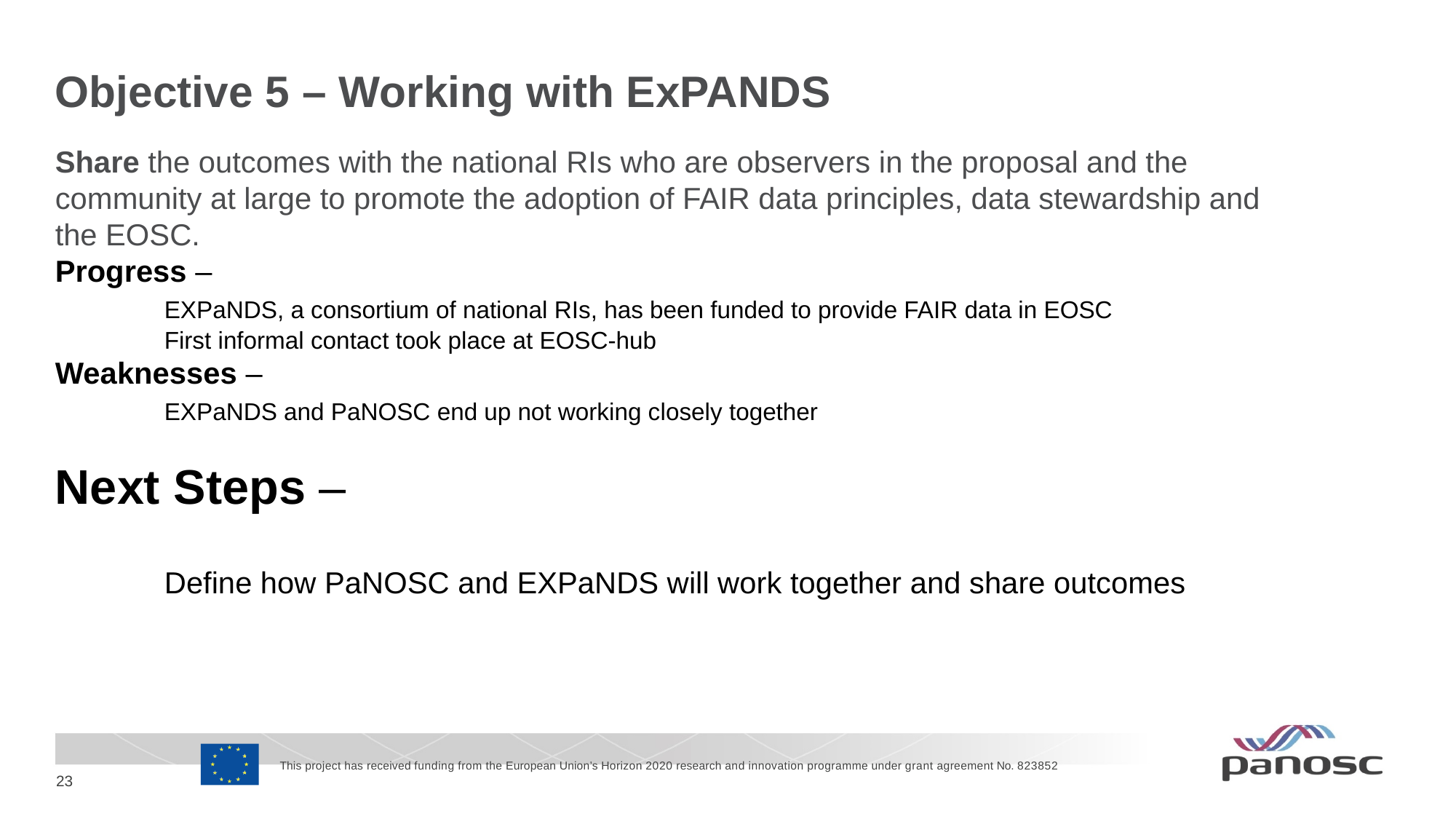

# Objective 5 – Working with ExPANDS
Share the outcomes with the national RIs who are observers in the proposal and the community at large to promote the adoption of FAIR data principles, data stewardship and the EOSC.
Progress –
	EXPaNDS, a consortium of national RIs, has been funded to provide FAIR data in EOSC
	First informal contact took place at EOSC-hub
Weaknesses –
	EXPaNDS and PaNOSC end up not working closely together

Next Steps –

	Define how PaNOSC and EXPaNDS will work together and share outcomes

This project has received funding from the European Union’s Horizon 2020 research and innovation programme under grant agreement No. 823852